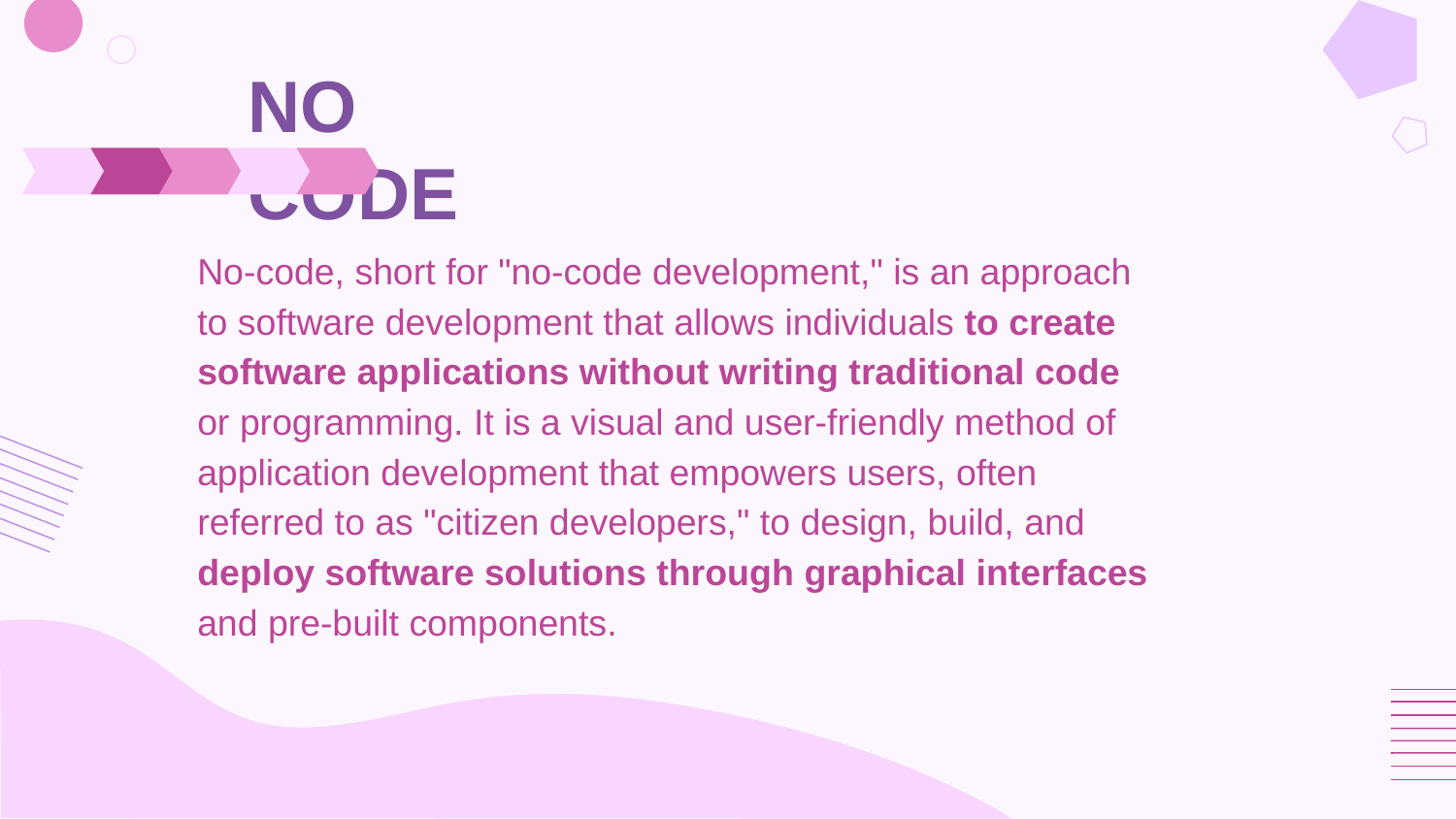

# NO CODE

No-code, short for "no-code development," is an approach to software development that allows individuals to create software applications without writing traditional code or programming. It is a visual and user-friendly method of application development that empowers users, often referred to as "citizen developers," to design, build, and deploy software solutions through graphical interfaces and pre-built components.